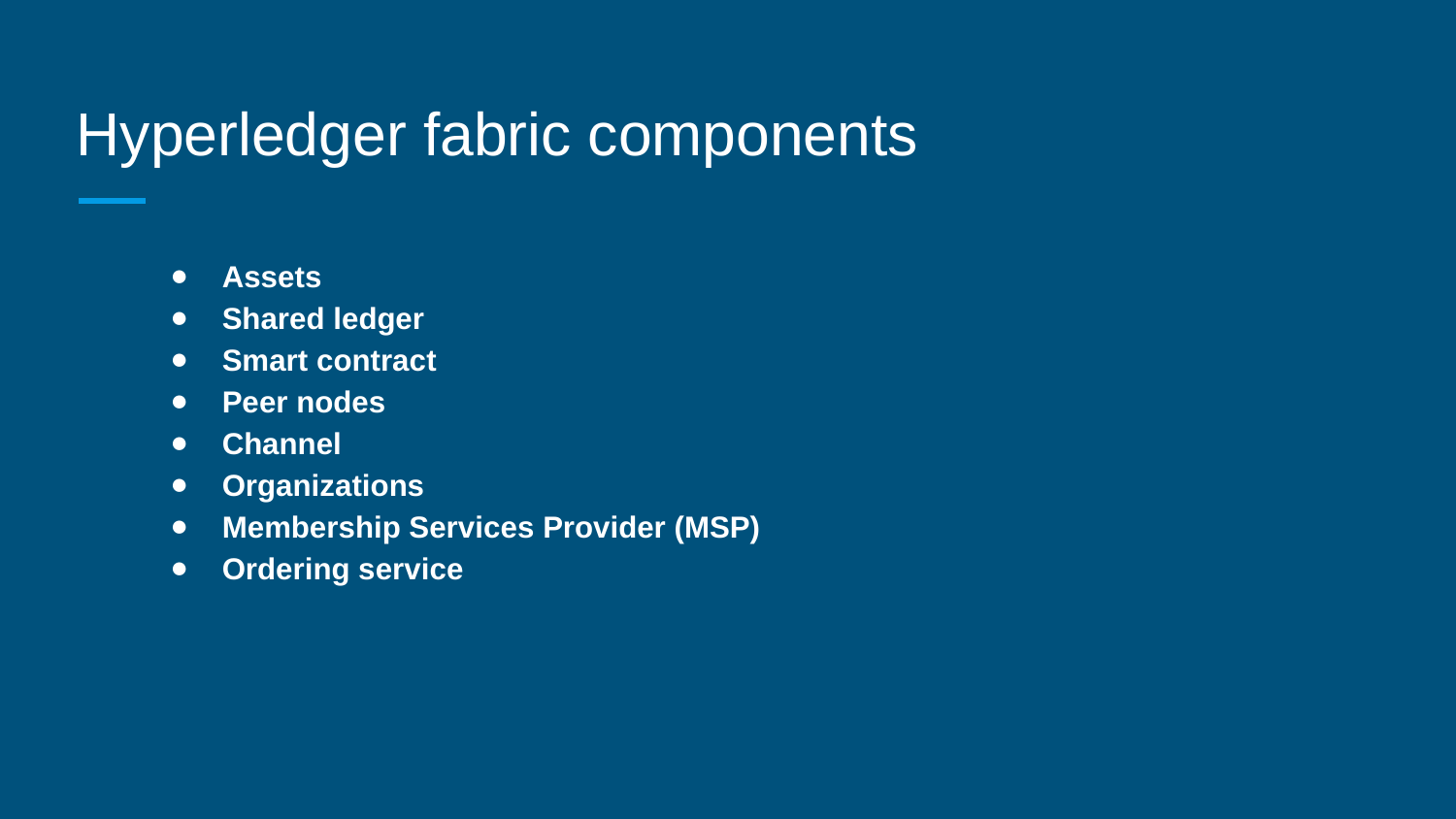

# Hyperledger fabric components
Assets
Shared ledger
Smart contract
Peer nodes
Channel
Organizations
Membership Services Provider (MSP)
Ordering service